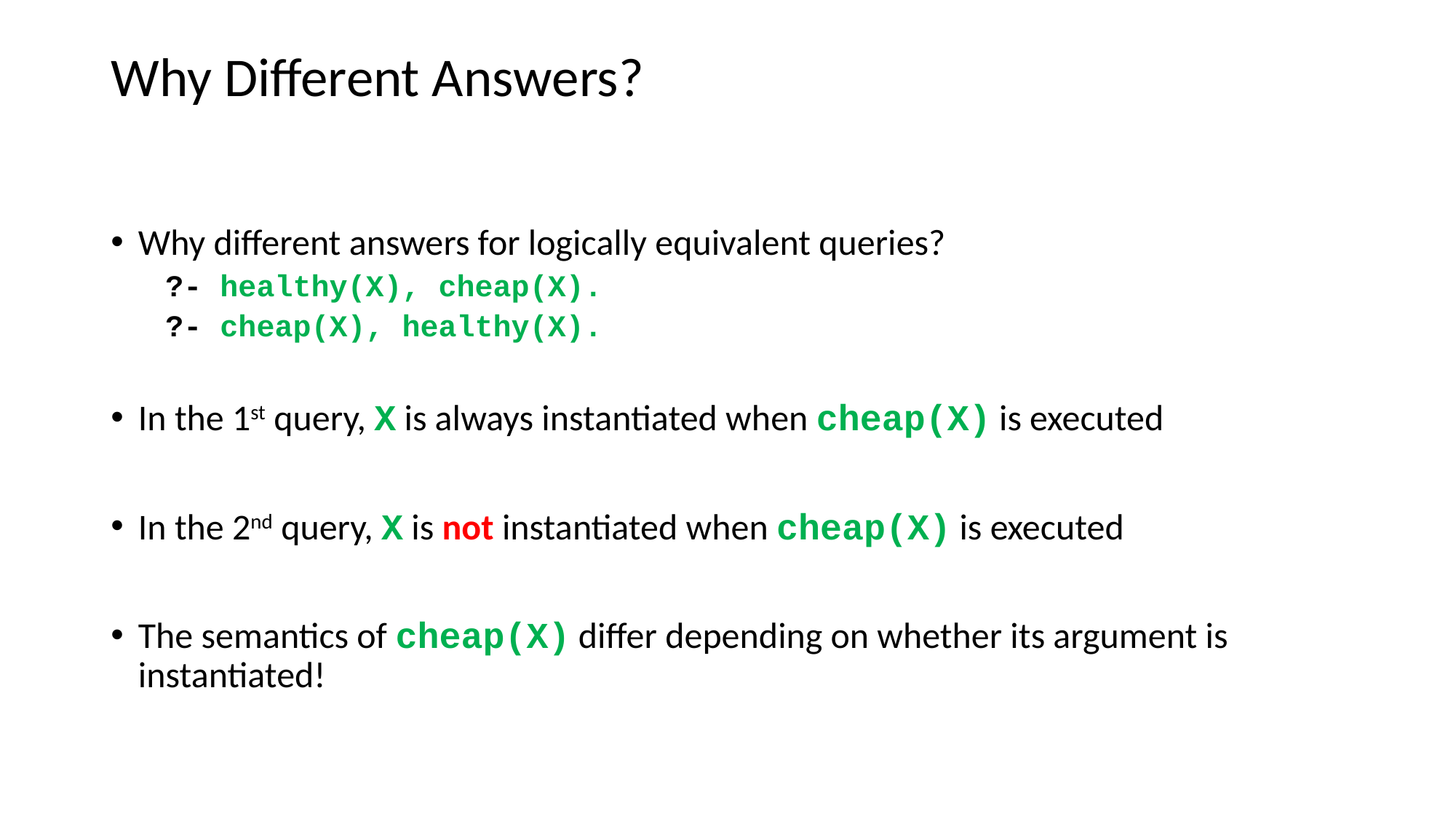

# Why Different Answers?
Why different answers for logically equivalent queries?
?- healthy(X), cheap(X).
?- cheap(X), healthy(X).

In the 1st query, X is always instantiated when cheap(X) is executed

In the 2nd query, X is not instantiated when cheap(X) is executed

The semantics of cheap(X) differ depending on whether its argument is instantiated!